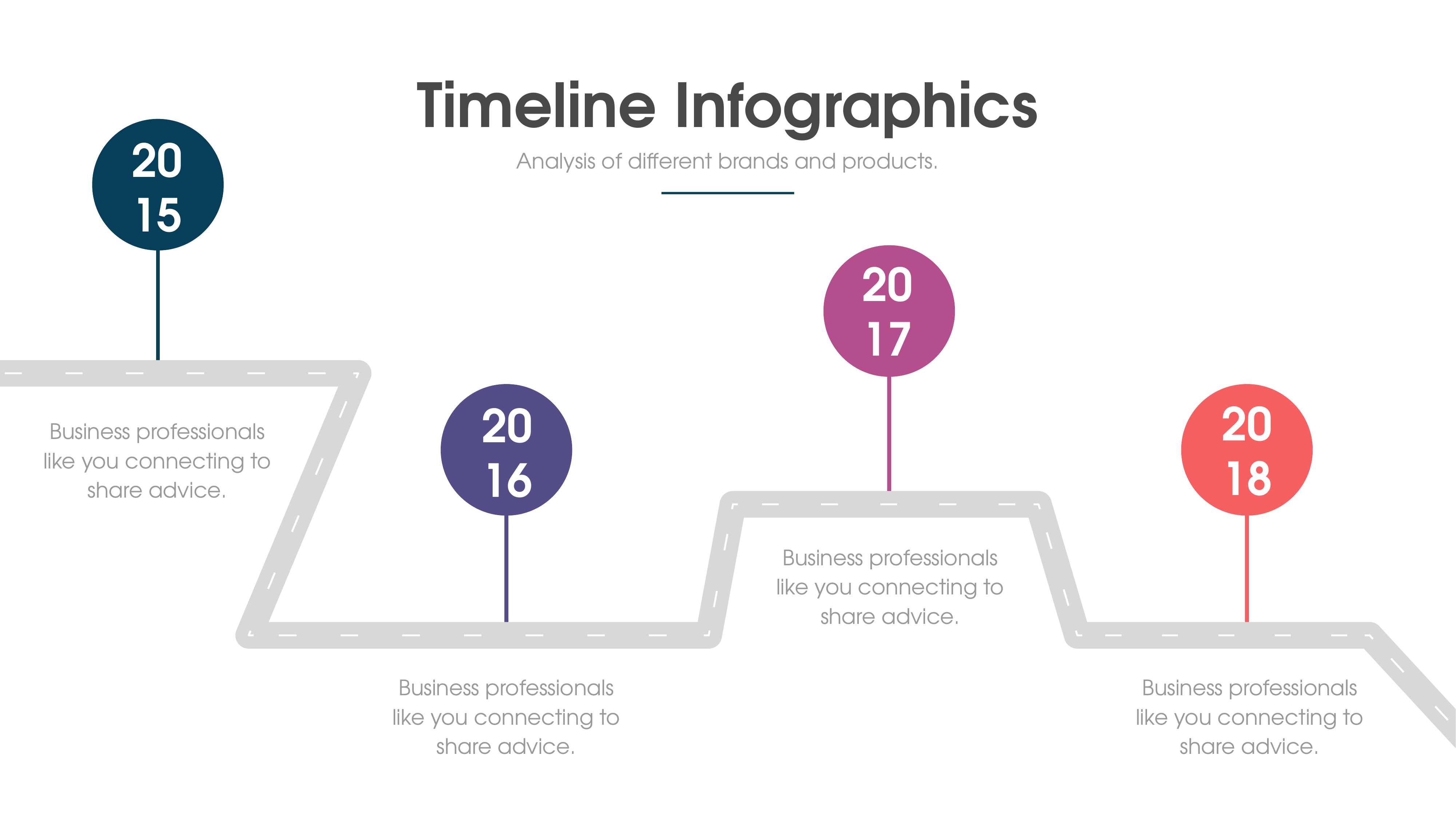

Timeline Infographics

2015
Analysis of different brands and products.

2017
2018
20
16
Business professionals like you connecting to share advice.
Business professionals like you connecting to share advice.
Business professionals like you connecting to share advice.
Business professionals like you connecting to share advice.